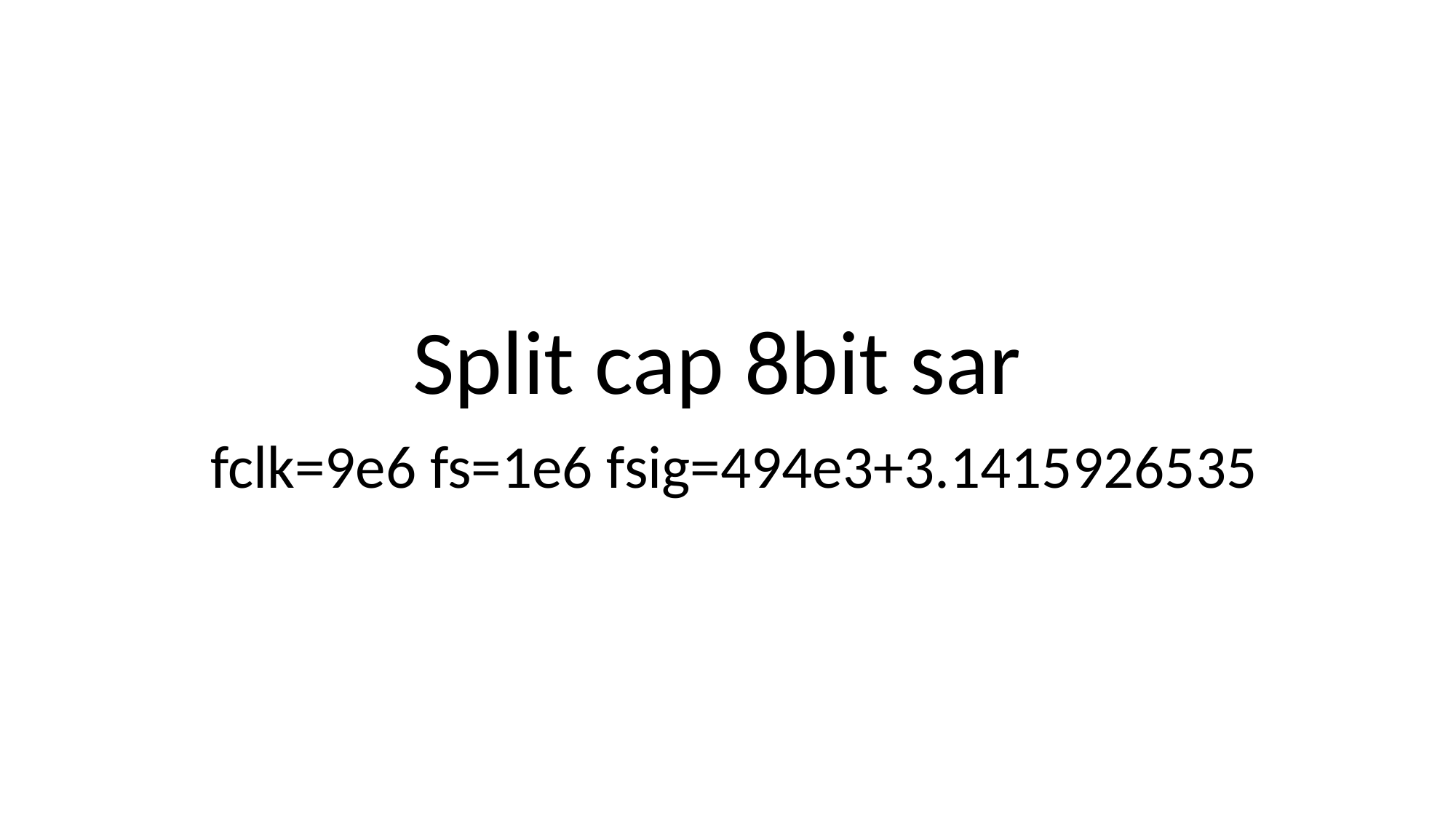

# Split cap 8bit sar
 fclk=9e6 fs=1e6 fsig=494e3+3.1415926535